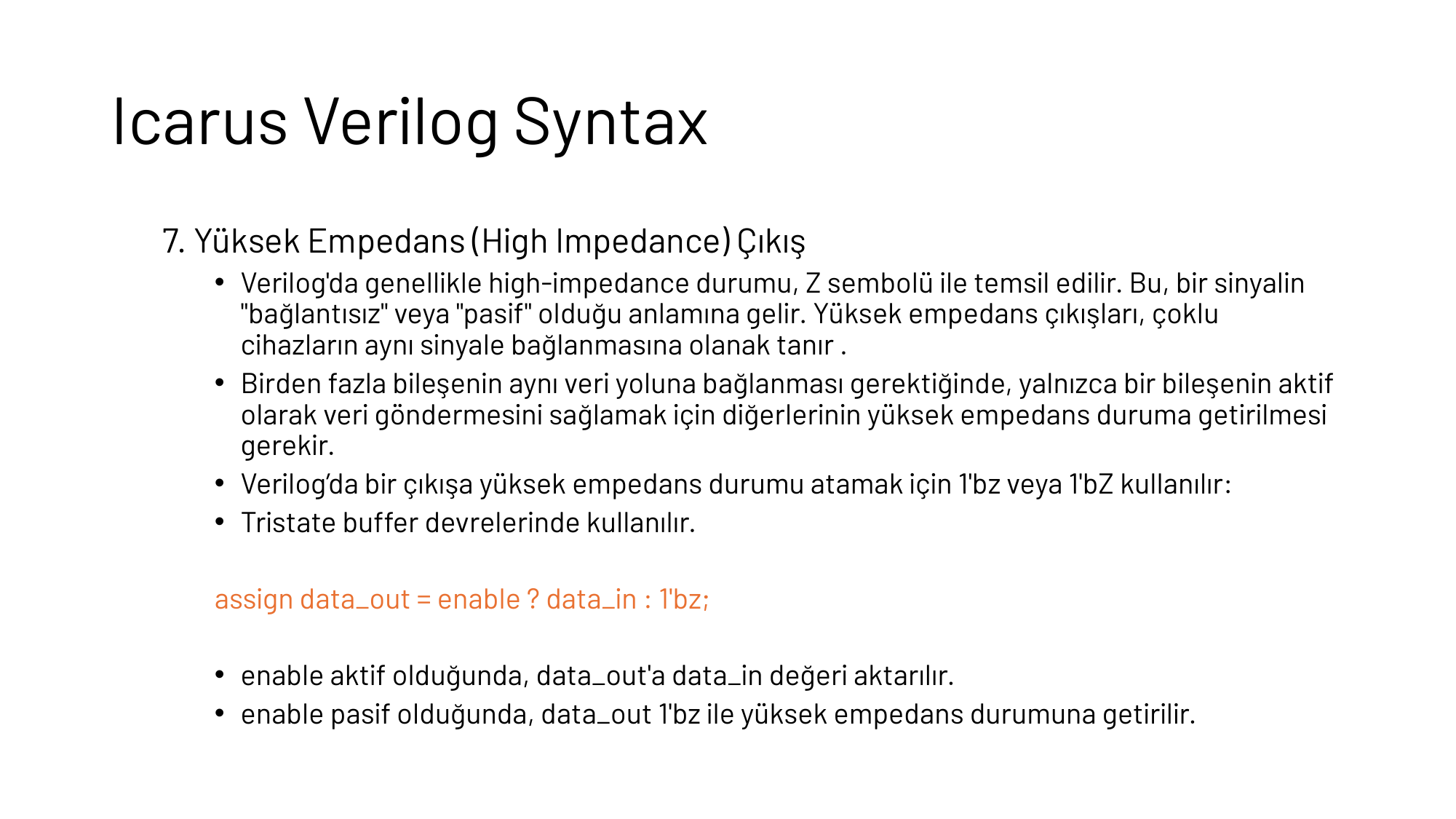

# Icarus Verilog Syntax
7. Yüksek Empedans (High Impedance) Çıkış
Verilog'da genellikle high-impedance durumu, Z sembolü ile temsil edilir. Bu, bir sinyalin "bağlantısız" veya "pasif" olduğu anlamına gelir. Yüksek empedans çıkışları, çoklu cihazların aynı sinyale bağlanmasına olanak tanır .
Birden fazla bileşenin aynı veri yoluna bağlanması gerektiğinde, yalnızca bir bileşenin aktif olarak veri göndermesini sağlamak için diğerlerinin yüksek empedans duruma getirilmesi gerekir.
Verilog’da bir çıkışa yüksek empedans durumu atamak için 1'bz veya 1'bZ kullanılır:
Tristate buffer devrelerinde kullanılır.

assign data_out = enable ? data_in : 1'bz;

enable aktif olduğunda, data_out'a data_in değeri aktarılır.
enable pasif olduğunda, data_out 1'bz ile yüksek empedans durumuna getirilir.